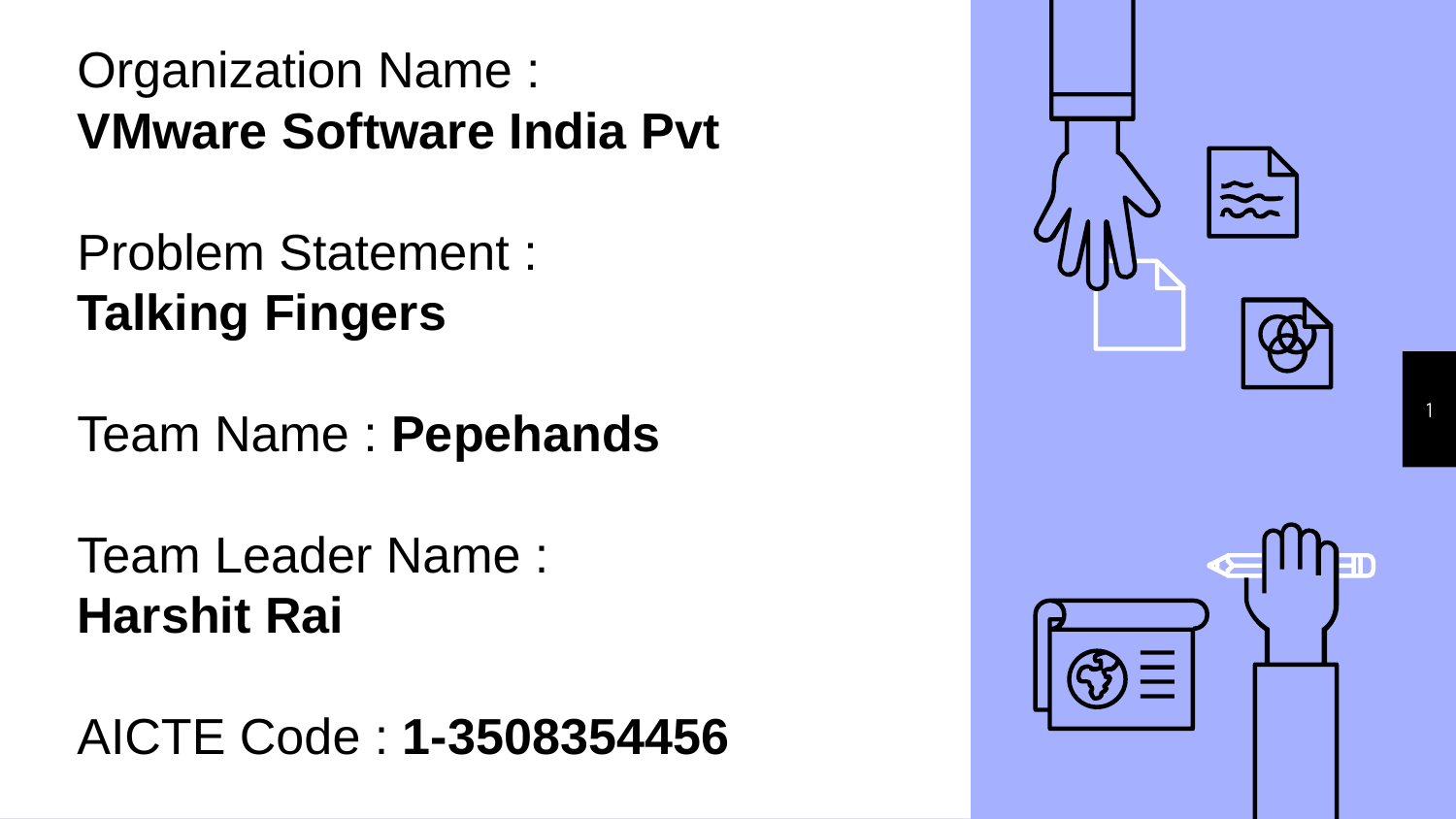

# Organization Name :
VMware Software India Pvt

Problem Statement :
Talking Fingers

Team Name : Pepehands

Team Leader Name :
Harshit Rai

AICTE Code : 1-3508354456
1